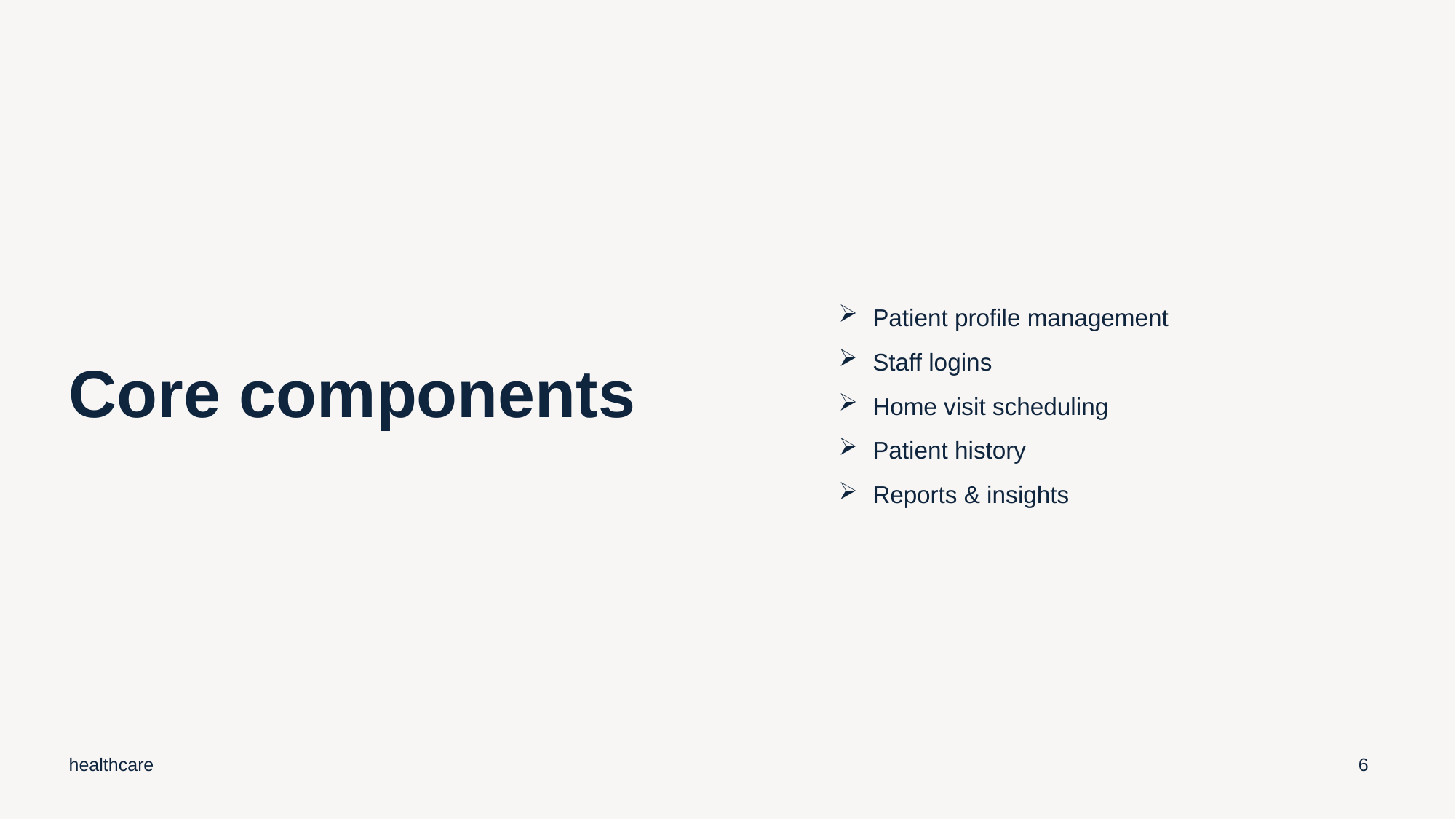

Patient profile management
Staff logins
Home visit scheduling
Patient history
Reports & insights
# Core components
healthcare
6